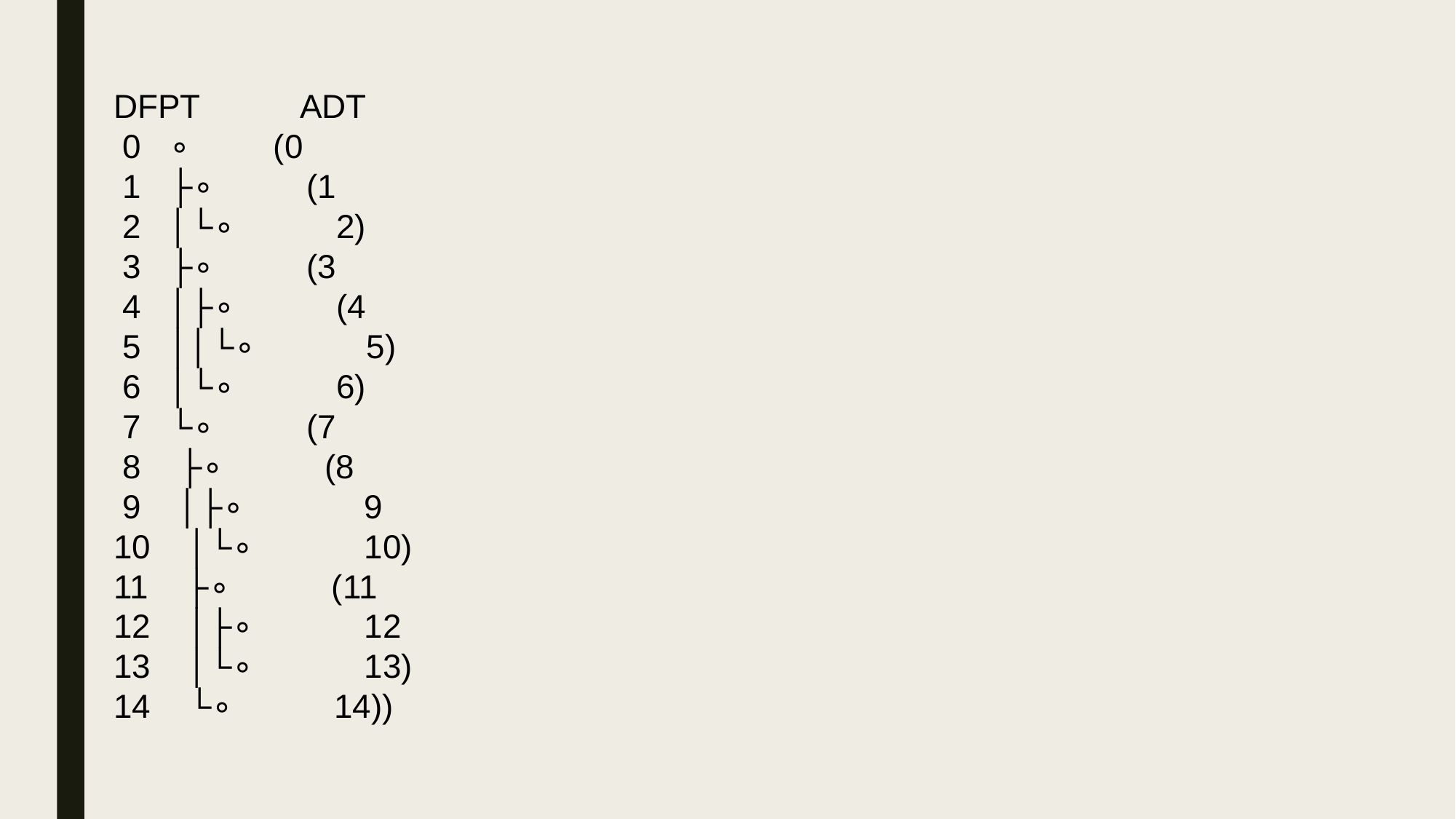

DFPT           ADT
 0   ∘         (0
 1   ├∘          (1
 2   │└∘           2)
 3   ├∘          (3
 4   │├∘           (4
 5   ││└∘            5)
 6   │└∘           6)
 7   └∘          (7
 8    ├∘           (8
 9    │├∘             9
10    │└∘            10)
11    ├∘           (11
12    │├∘            12
13    │└∘            13)
14    └∘           14))